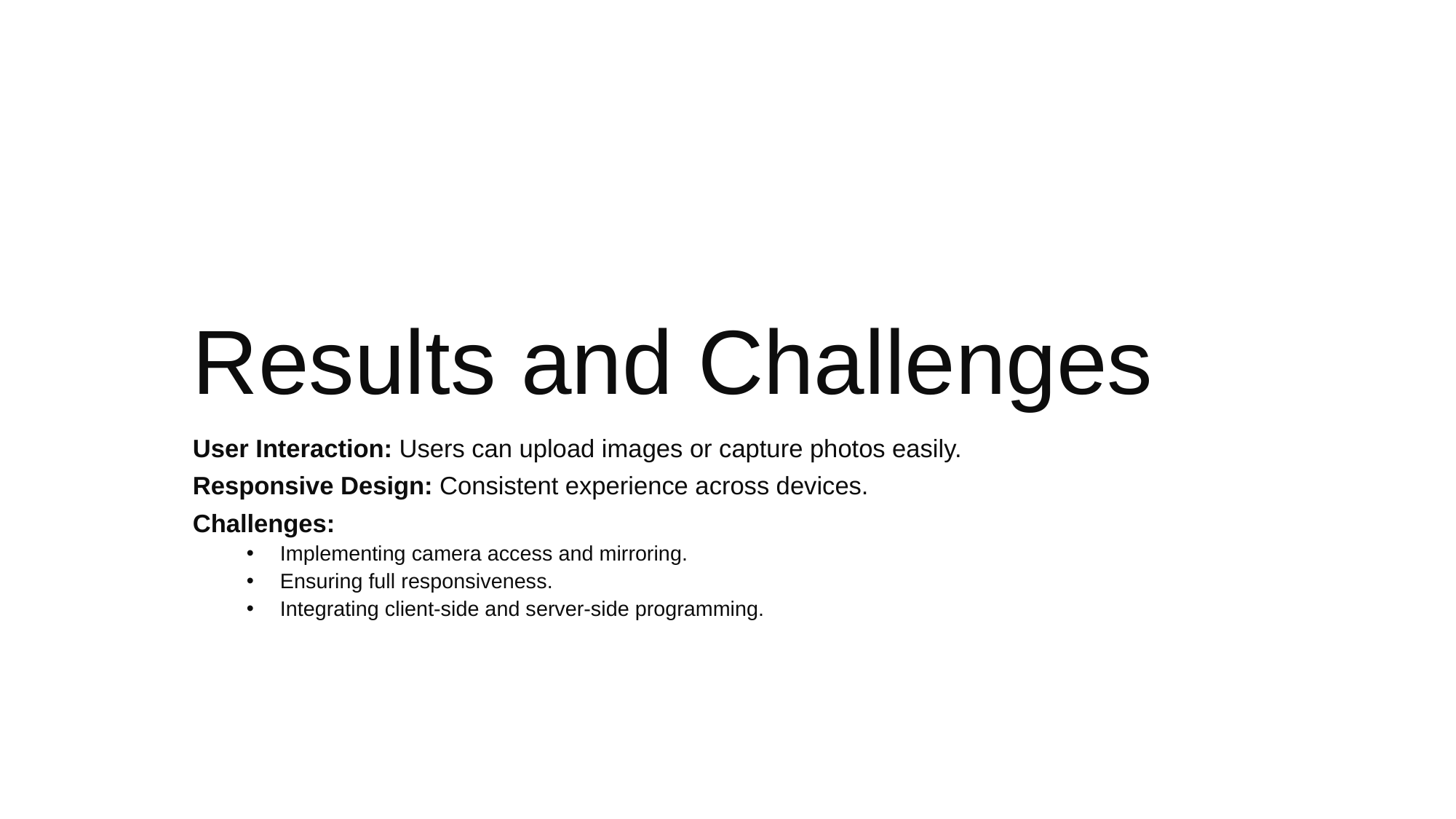

# Results and Challenges
User Interaction: Users can upload images or capture photos easily.
Responsive Design: Consistent experience across devices.
Challenges:
Implementing camera access and mirroring.
Ensuring full responsiveness.
Integrating client-side and server-side programming.